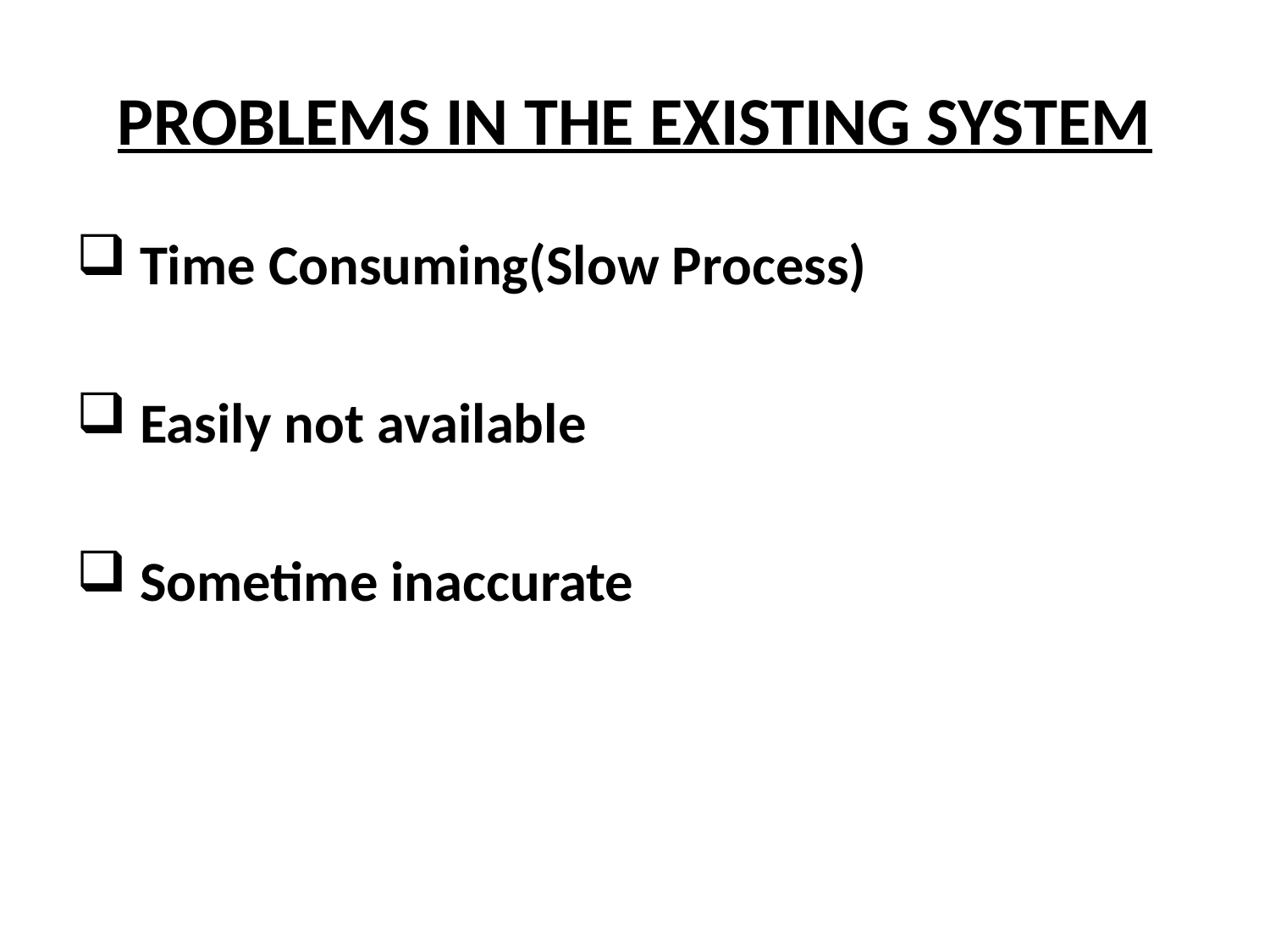

# PROBLEMS IN THE EXISTING SYSTEM
 Time Consuming(Slow Process)

 Easily not available

 Sometime inaccurate